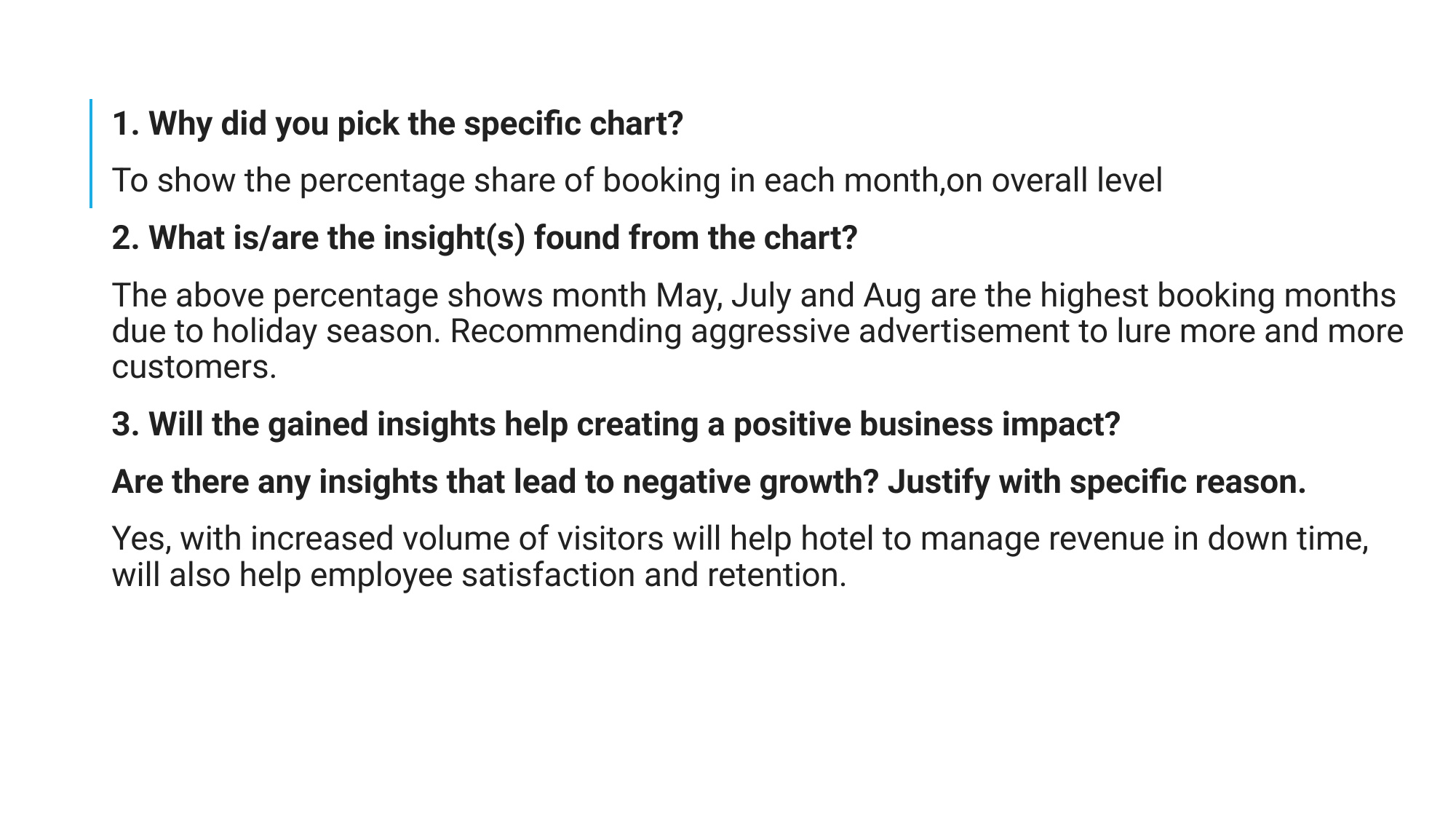

1. Why did you pick the specific chart?
To show the percentage share of booking in each month,on overall level
2. What is/are the insight(s) found from the chart?
The above percentage shows month May, July and Aug are the highest booking months due to holiday season. Recommending aggressive advertisement to lure more and more customers.
3. Will the gained insights help creating a positive business impact?
Are there any insights that lead to negative growth? Justify with specific reason.
Yes, with increased volume of visitors will help hotel to manage revenue in down time, will also help employee satisfaction and retention.